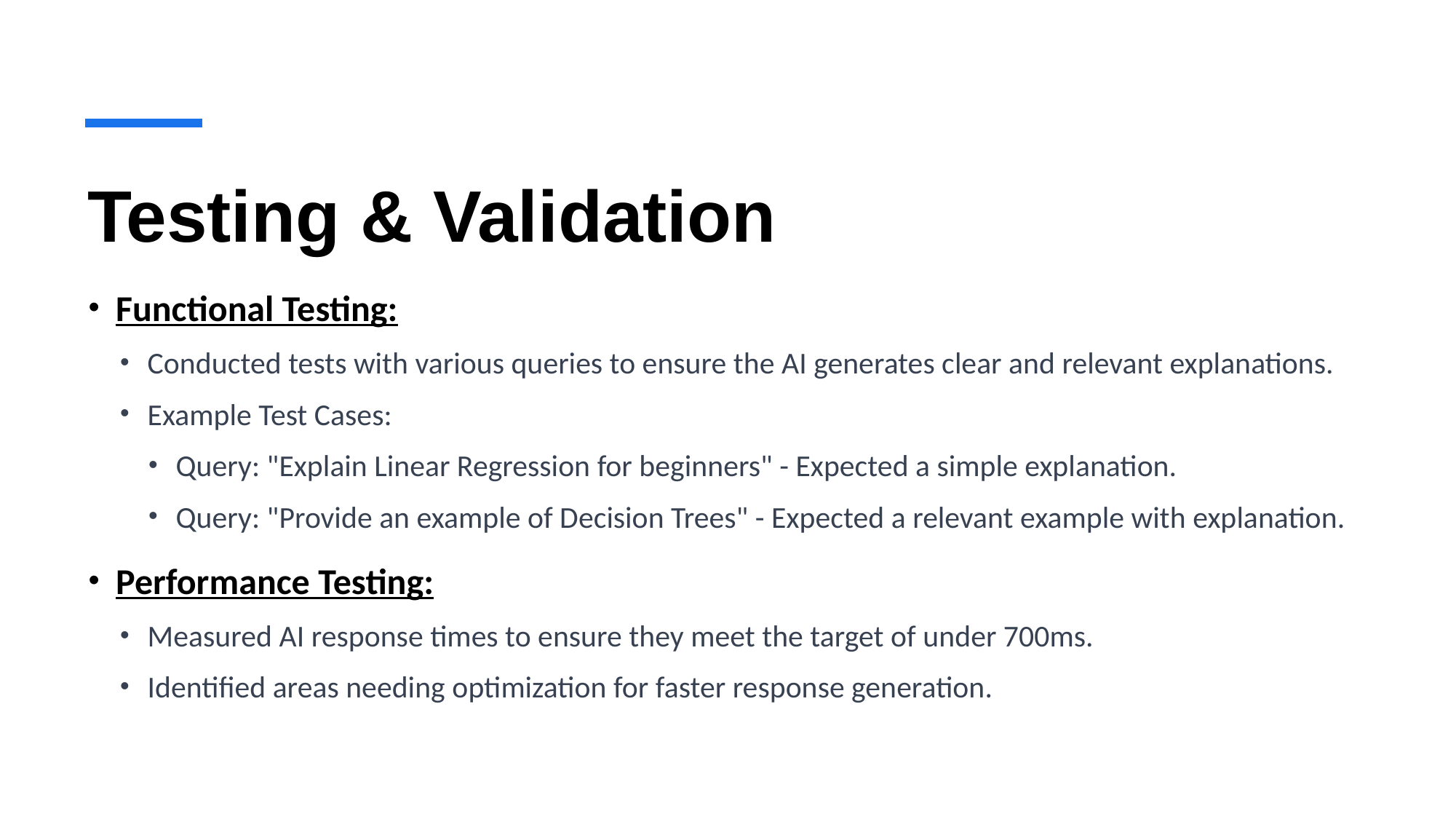

# Testing & Validation
Functional Testing:
Conducted tests with various queries to ensure the AI generates clear and relevant explanations.
Example Test Cases:
Query: "Explain Linear Regression for beginners" - Expected a simple explanation.
Query: "Provide an example of Decision Trees" - Expected a relevant example with explanation.
Performance Testing:
Measured AI response times to ensure they meet the target of under 700ms.
Identified areas needing optimization for faster response generation.